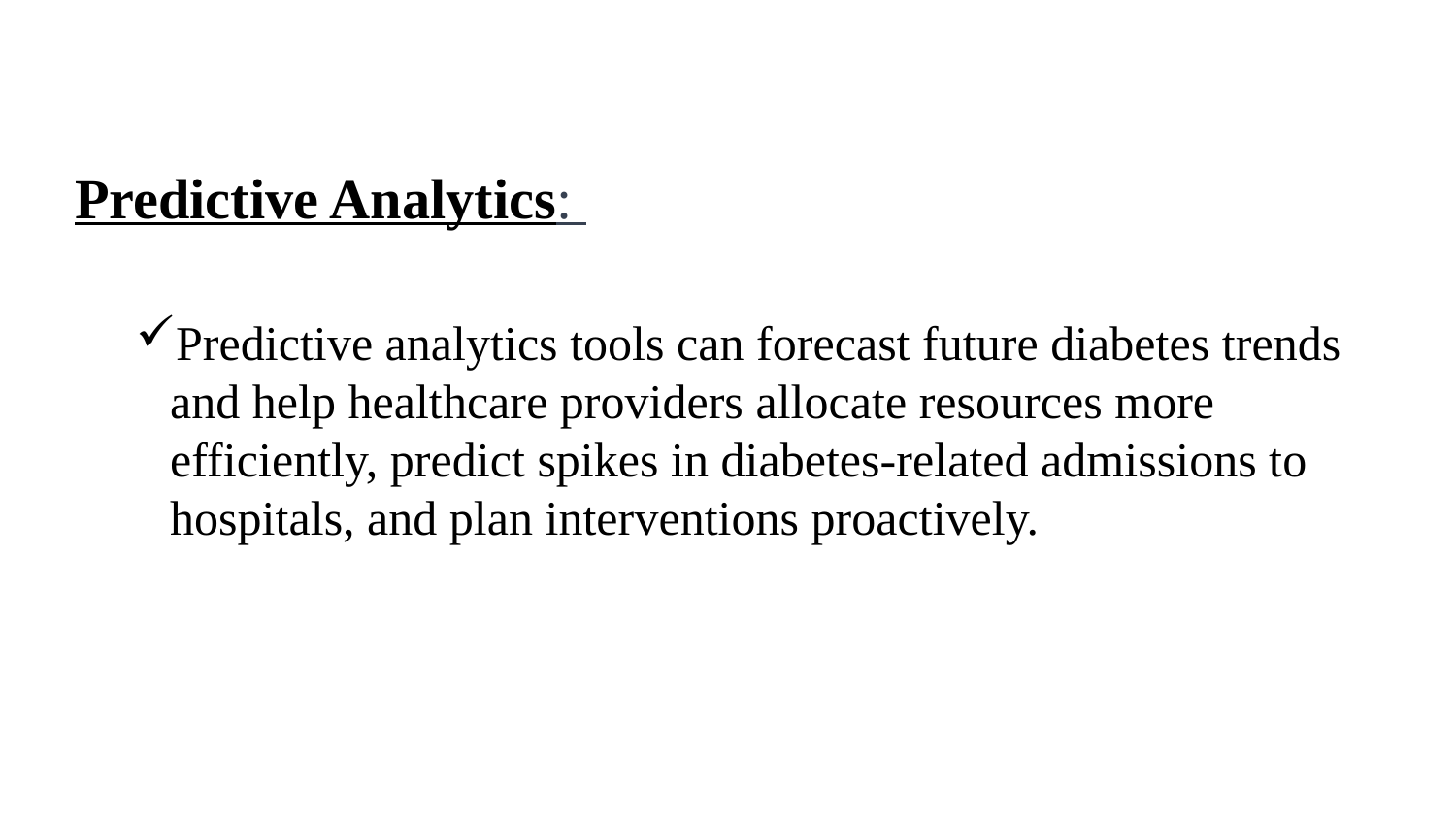

Predictive Analytics:
Predictive analytics tools can forecast future diabetes trends and help healthcare providers allocate resources more efficiently, predict spikes in diabetes-related admissions to hospitals, and plan interventions proactively.